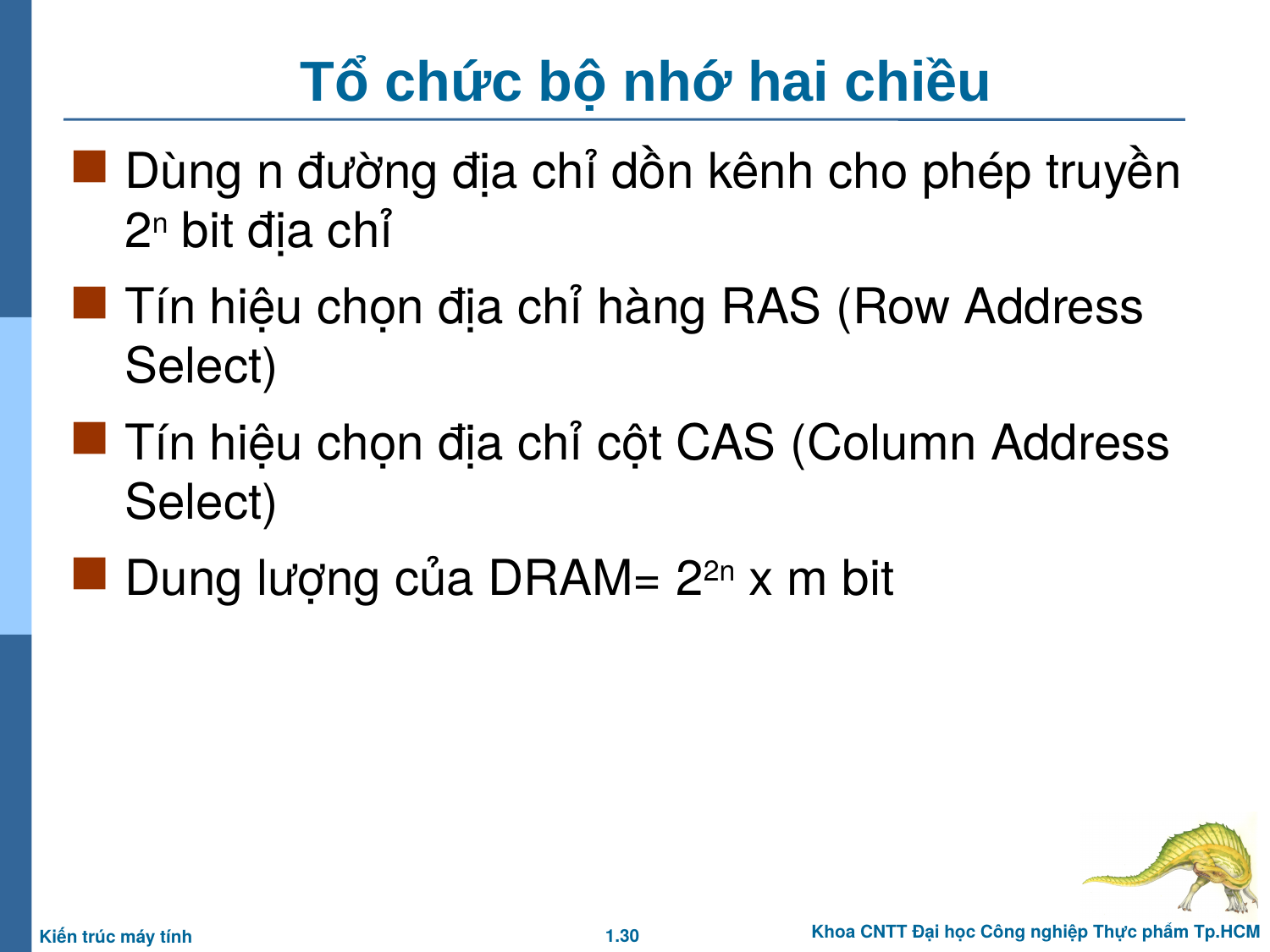

# Tổ chức bộ nhớ hai chiều
Dùng n đường địa chỉ dồn kênh cho phép truyền 2n bit địa chỉ
Tín hiệu chọn địa chỉ hàng RAS (Row Address Select)
Tín hiệu chọn địa chỉ cột CAS (Column Address Select)
Dung lượng của DRAM= 22n x m bit